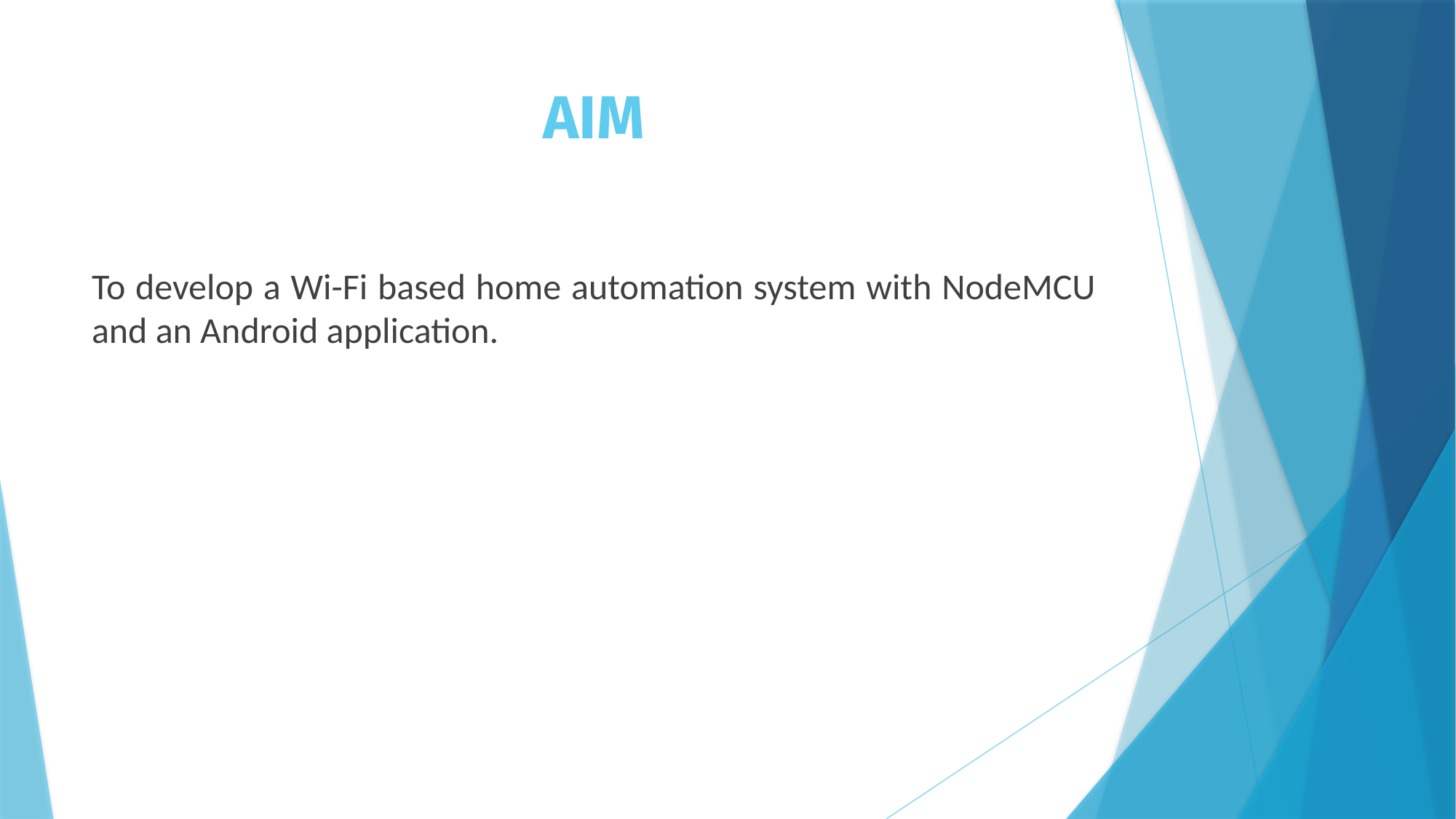

# AIM
To develop a Wi-Fi based home automation system with NodeMCU and an Android application.